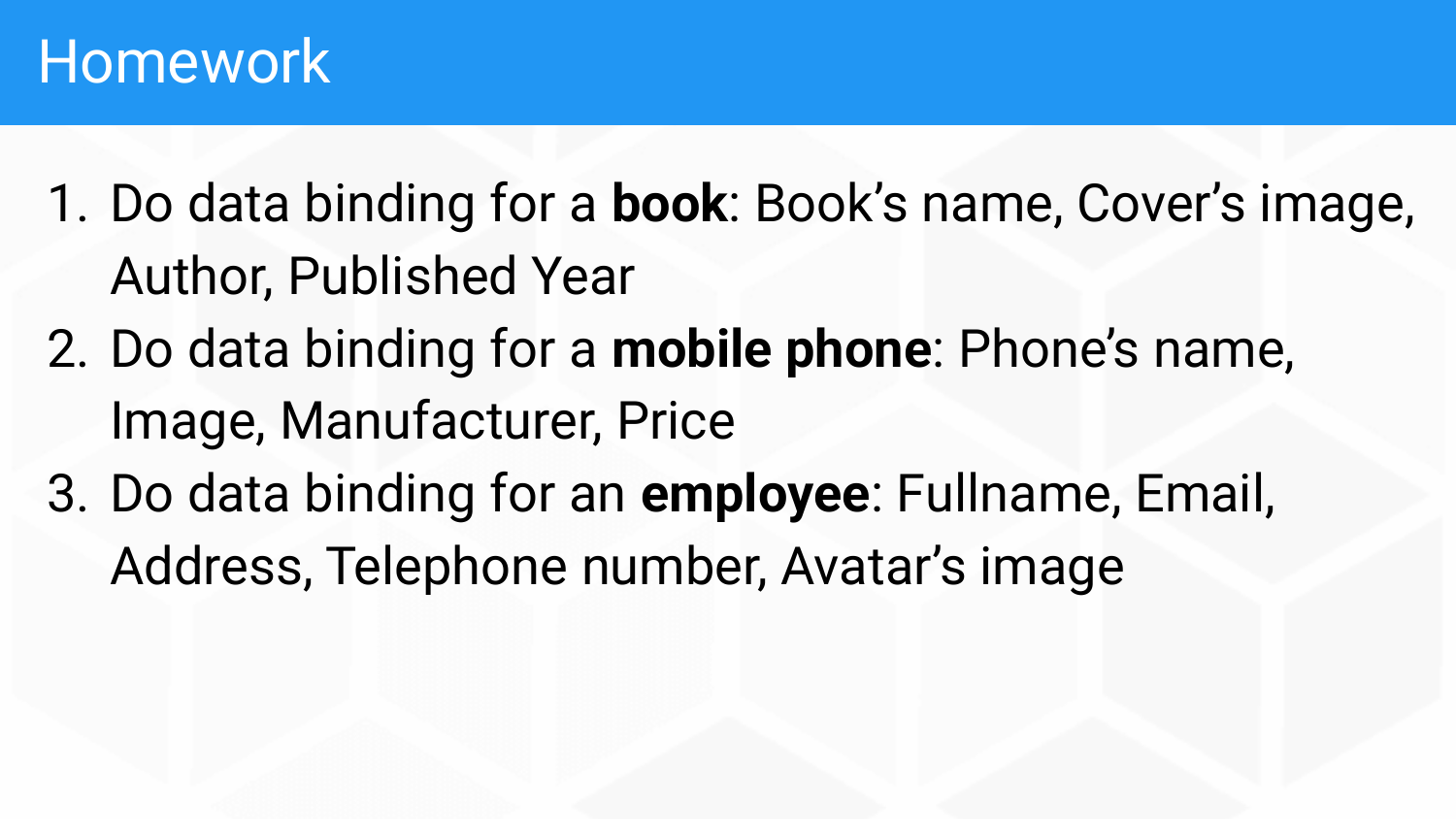

# Homework
Do data binding for a book: Book’s name, Cover’s image, Author, Published Year
Do data binding for a mobile phone: Phone’s name, Image, Manufacturer, Price
Do data binding for an employee: Fullname, Email, Address, Telephone number, Avatar’s image